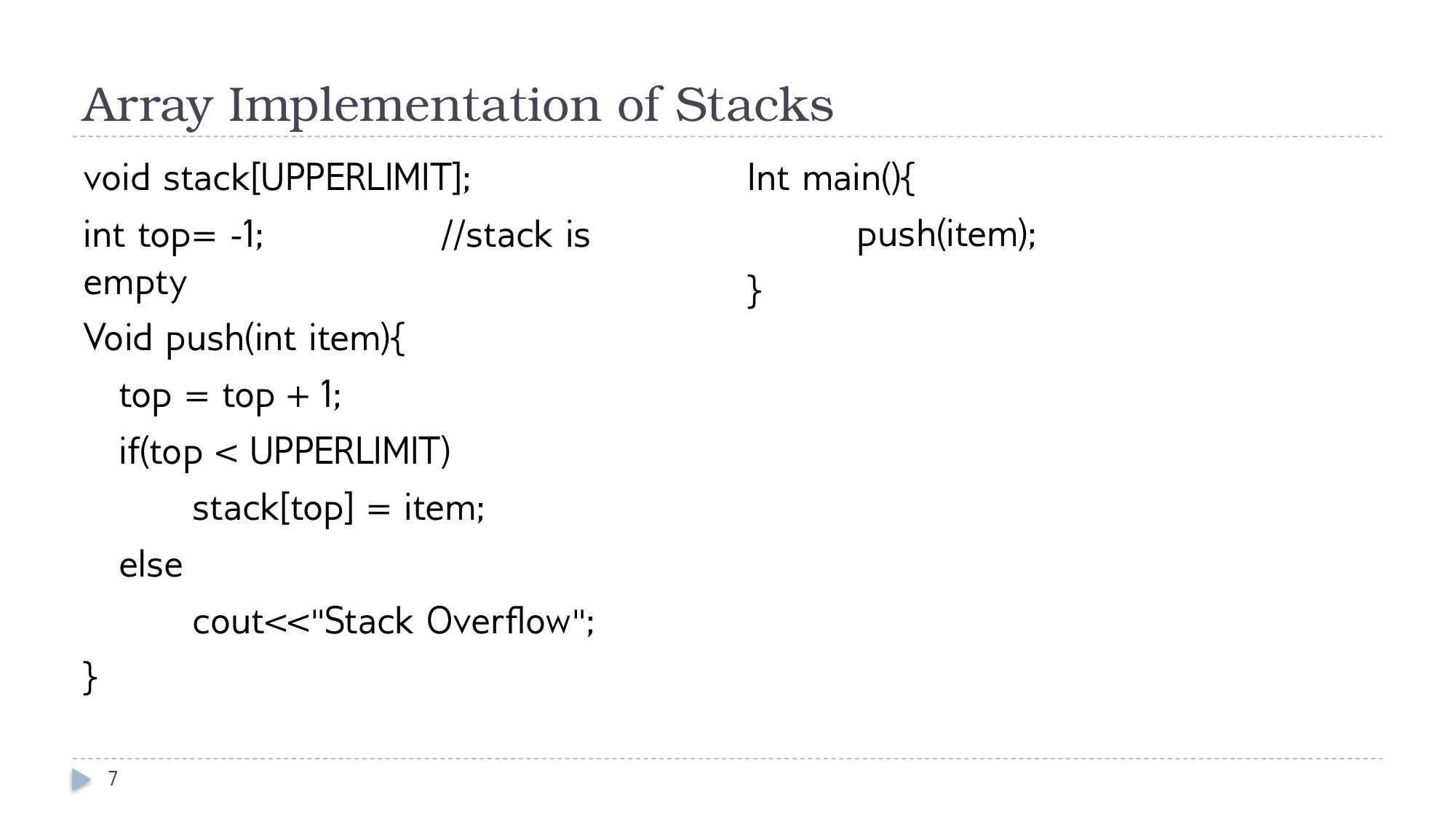

# Array Implementation of Stacks
Int main(){
	push(item);
}

void stack[UPPERLIMIT];
int top= -1;               //stack is empty
Void push(int item){
   top = top + 1;
   if(top < UPPERLIMIT)
	stack[top] = item;
   else
 	cout<<"Stack Overflow";
}

7